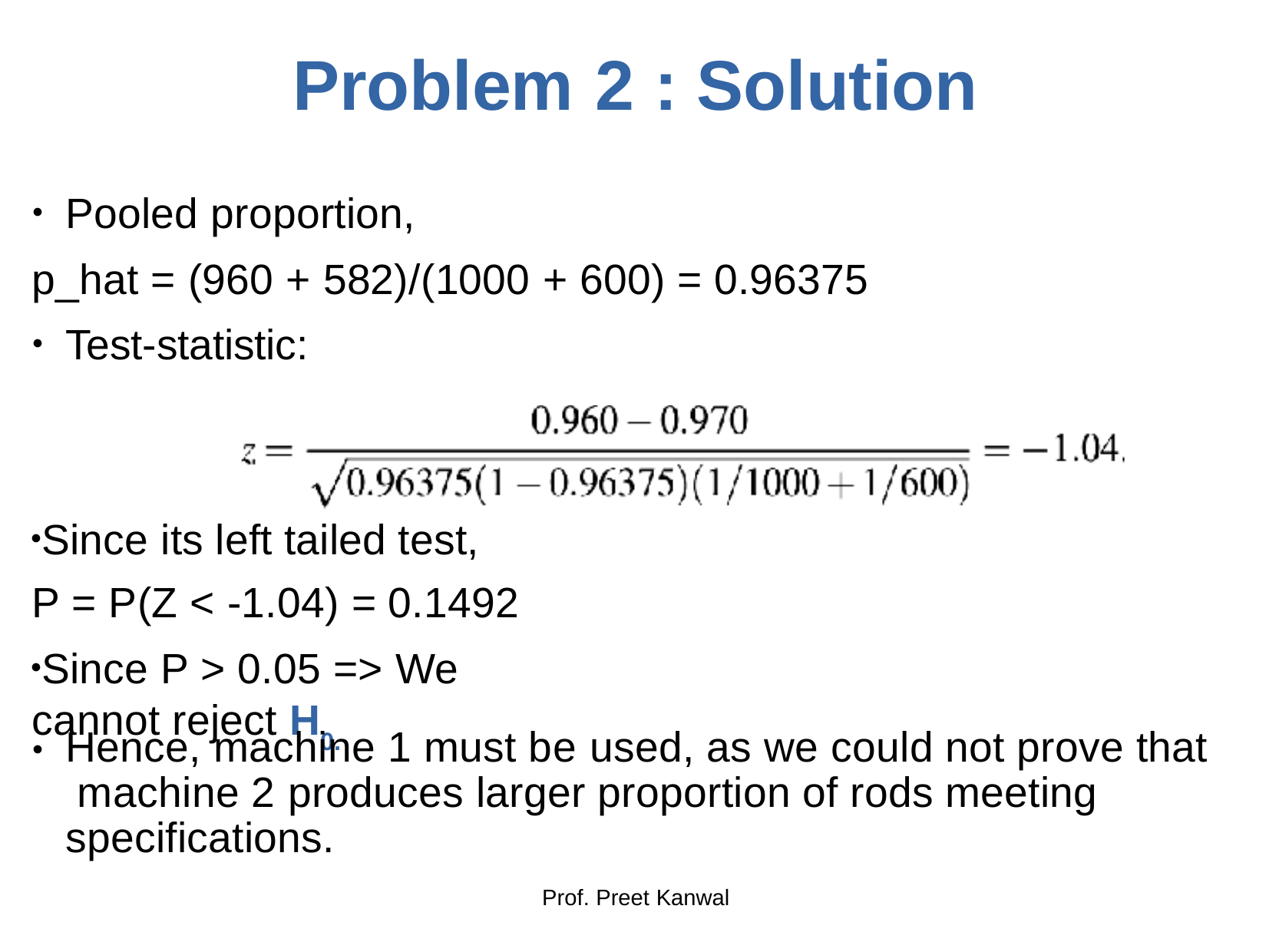

# Problem	2	: Solution
Pooled proportion,
p_hat = (960 + 582)/(1000 + 600) = 0.96375
Test-statistic:

Since its left tailed test,  P = P(Z < -1.04) = 0.1492
Since P > 0.05 => We cannot reject H0.
Hence, machine 1 must be used, as we could not prove that  machine 2 produces larger proportion of rods meeting  specifications.
●
Prof. Preet Kanwal